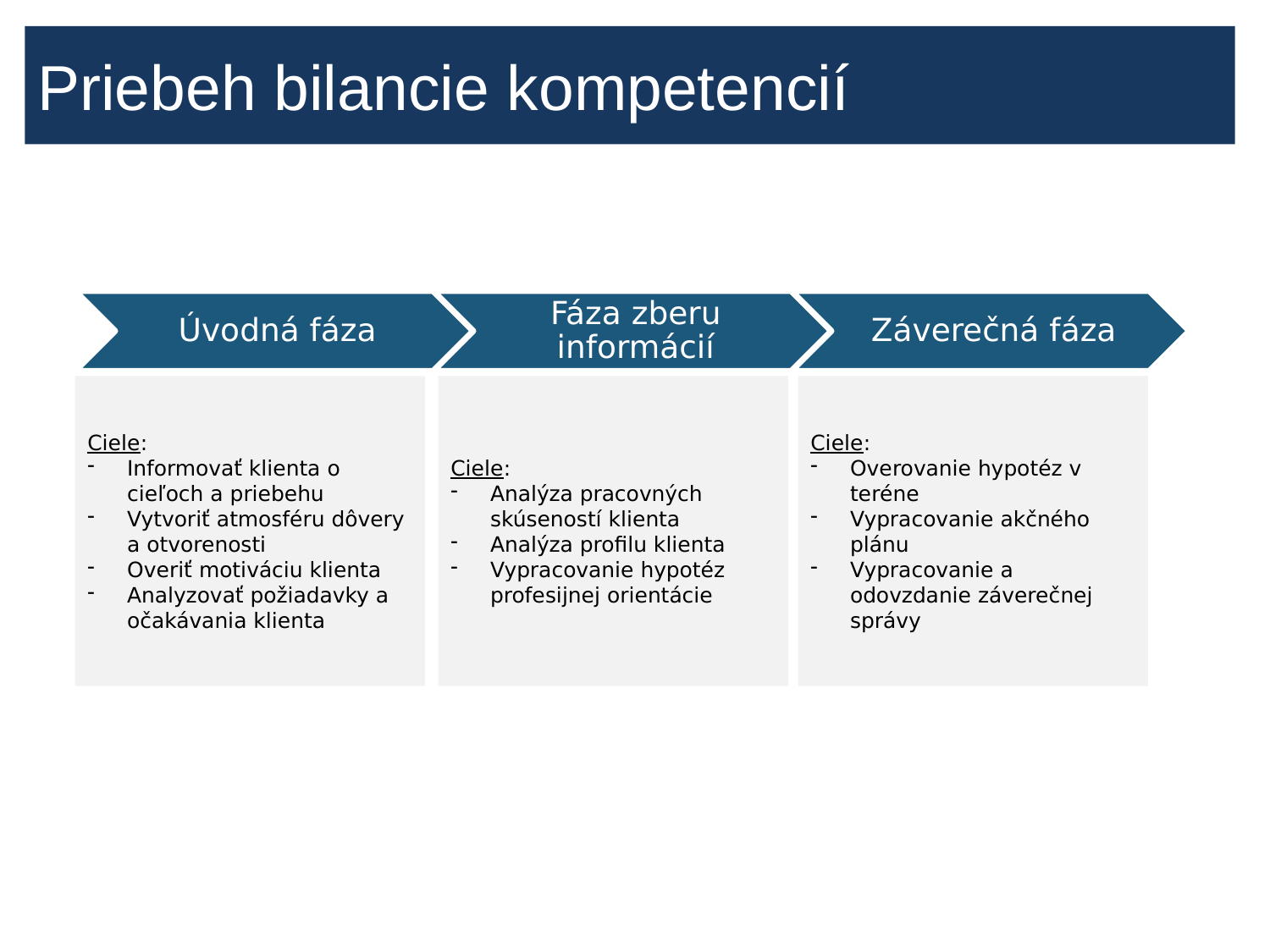

Priebeh bilancie kompetencií
Úvodná fáza
Fáza zberu informácií
Záverečná fáza
Ciele:
Informovať klienta o cieľoch a priebehu
Vytvoriť atmosféru dôvery a otvorenosti
Overiť motiváciu klienta
Analyzovať požiadavky a očakávania klienta
Ciele:
Analýza pracovných skúseností klienta
Analýza profilu klienta
Vypracovanie hypotéz profesijnej orientácie
Ciele:
Overovanie hypotéz v teréne
Vypracovanie akčného plánu
Vypracovanie a odovzdanie záverečnej správy